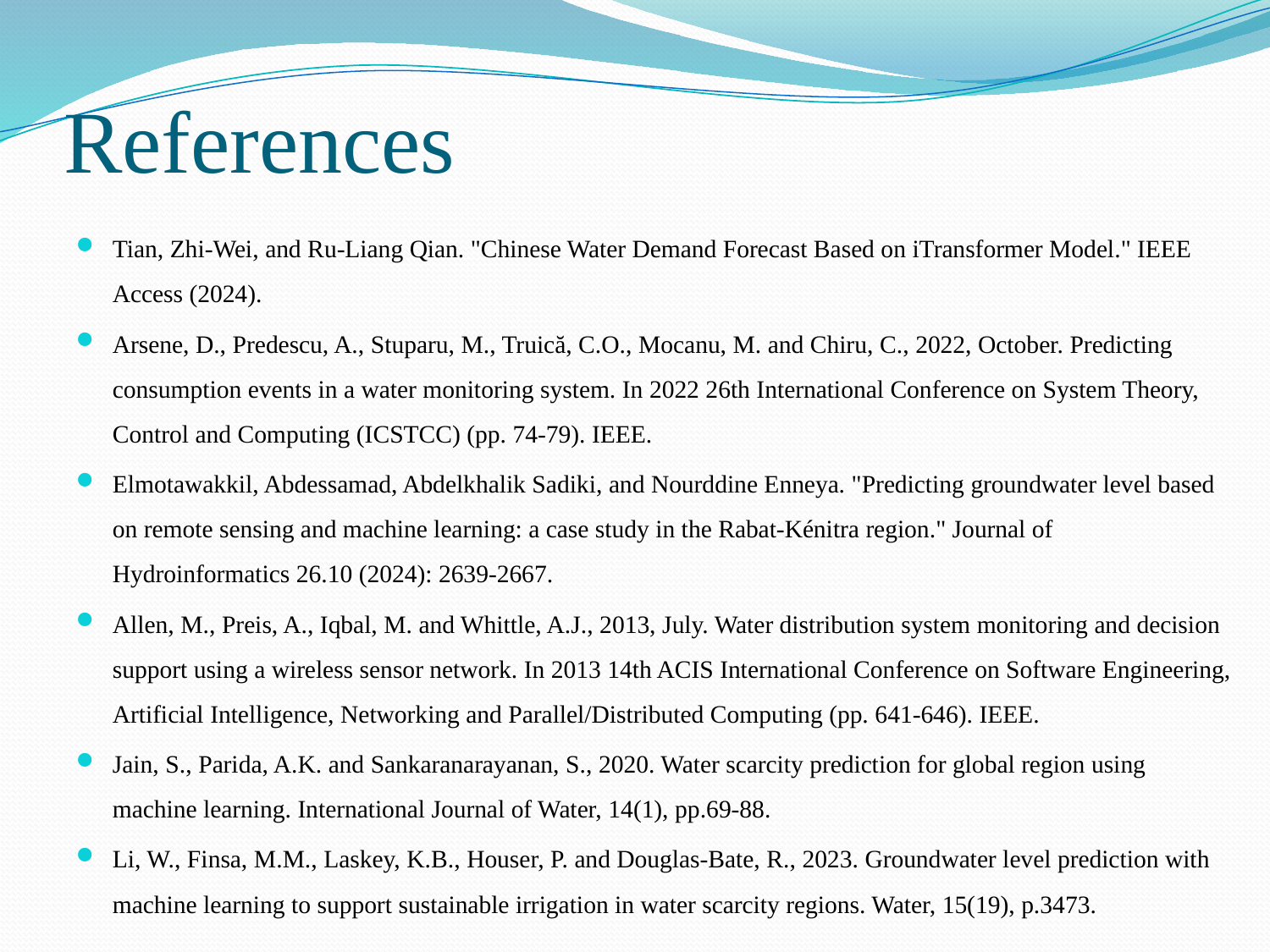

# References
Tian, Zhi-Wei, and Ru-Liang Qian. "Chinese Water Demand Forecast Based on iTransformer Model." IEEE Access (2024).
Arsene, D., Predescu, A., Stuparu, M., Truică, C.O., Mocanu, M. and Chiru, C., 2022, October. Predicting consumption events in a water monitoring system. In 2022 26th International Conference on System Theory, Control and Computing (ICSTCC) (pp. 74-79). IEEE.
Elmotawakkil, Abdessamad, Abdelkhalik Sadiki, and Nourddine Enneya. "Predicting groundwater level based on remote sensing and machine learning: a case study in the Rabat-Kénitra region." Journal of Hydroinformatics 26.10 (2024): 2639-2667.
Allen, M., Preis, A., Iqbal, M. and Whittle, A.J., 2013, July. Water distribution system monitoring and decision support using a wireless sensor network. In 2013 14th ACIS International Conference on Software Engineering, Artificial Intelligence, Networking and Parallel/Distributed Computing (pp. 641-646). IEEE.
Jain, S., Parida, A.K. and Sankaranarayanan, S., 2020. Water scarcity prediction for global region using machine learning. International Journal of Water, 14(1), pp.69-88.
Li, W., Finsa, M.M., Laskey, K.B., Houser, P. and Douglas-Bate, R., 2023. Groundwater level prediction with machine learning to support sustainable irrigation in water scarcity regions. Water, 15(19), p.3473.